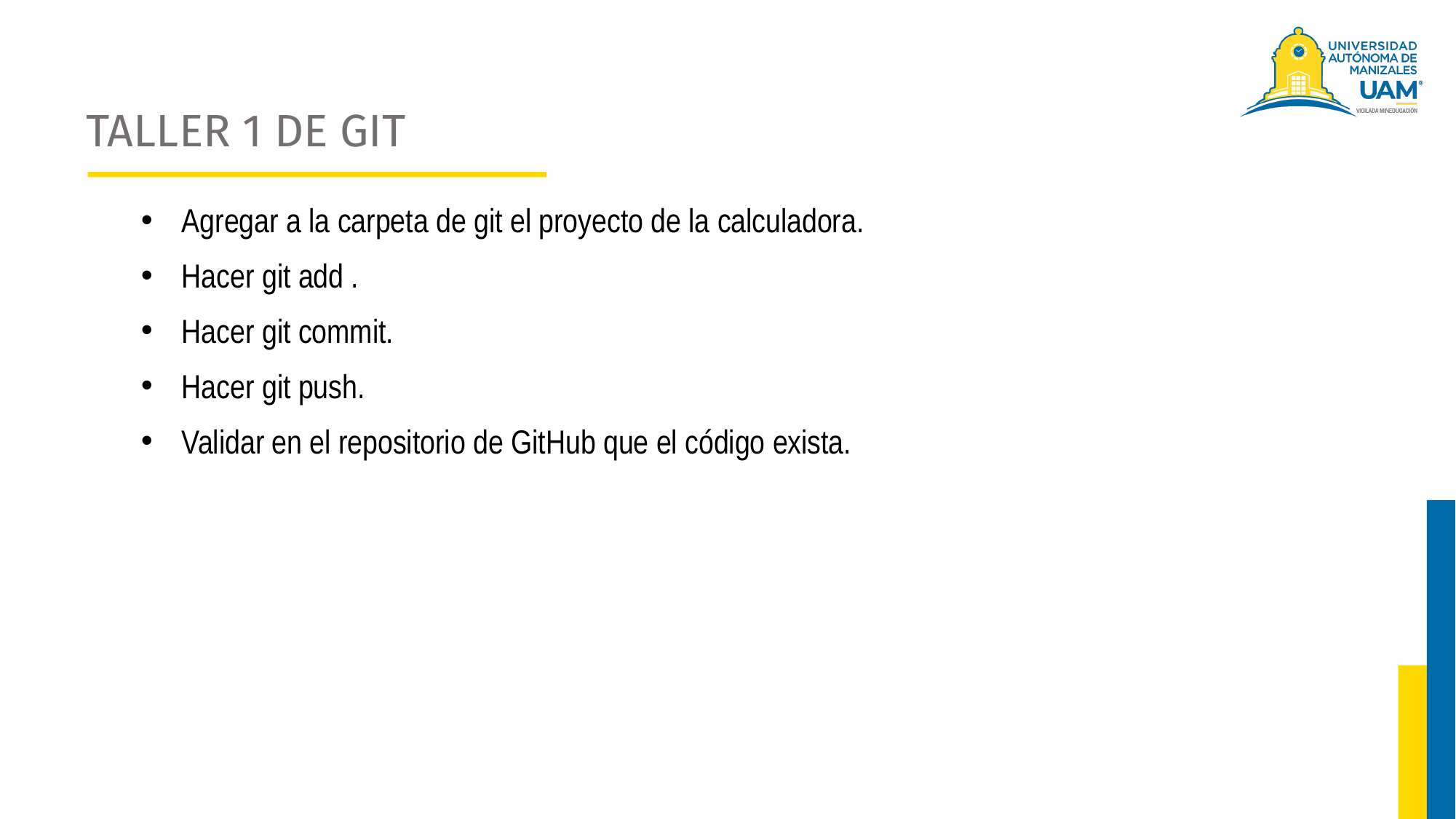

# TALLER 1 DE GIT

Agregar a la carpeta de git el proyecto de la calculadora.
Hacer git add .
Hacer git commit.
Hacer git push.
Validar en el repositorio de GitHub que el código exista.